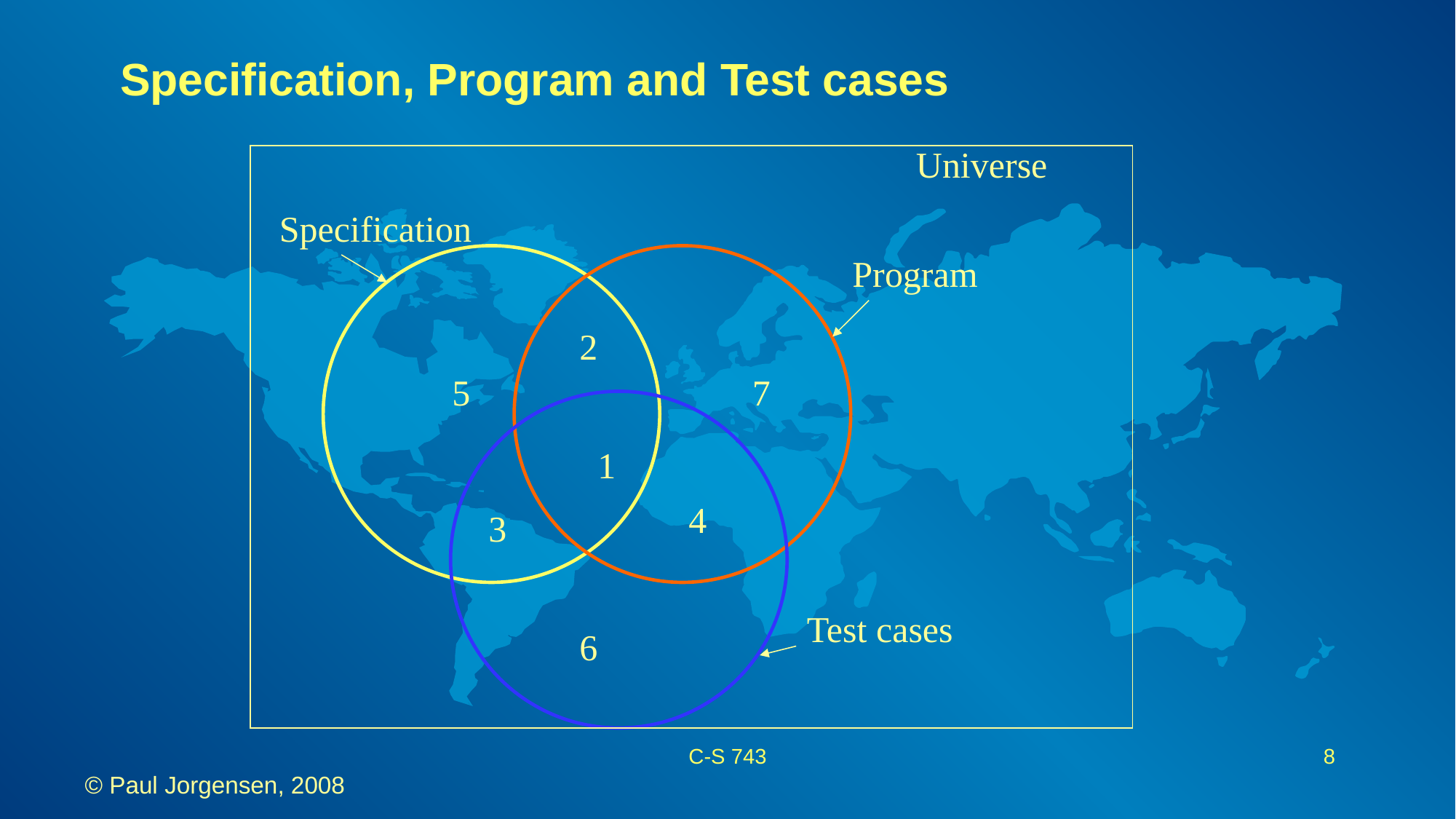

# Specification, Program and Test cases
Universe

Specification

Program

2
5
7

1
4
3
Test cases
6

C-S 743
8
© Paul Jorgensen, 2008